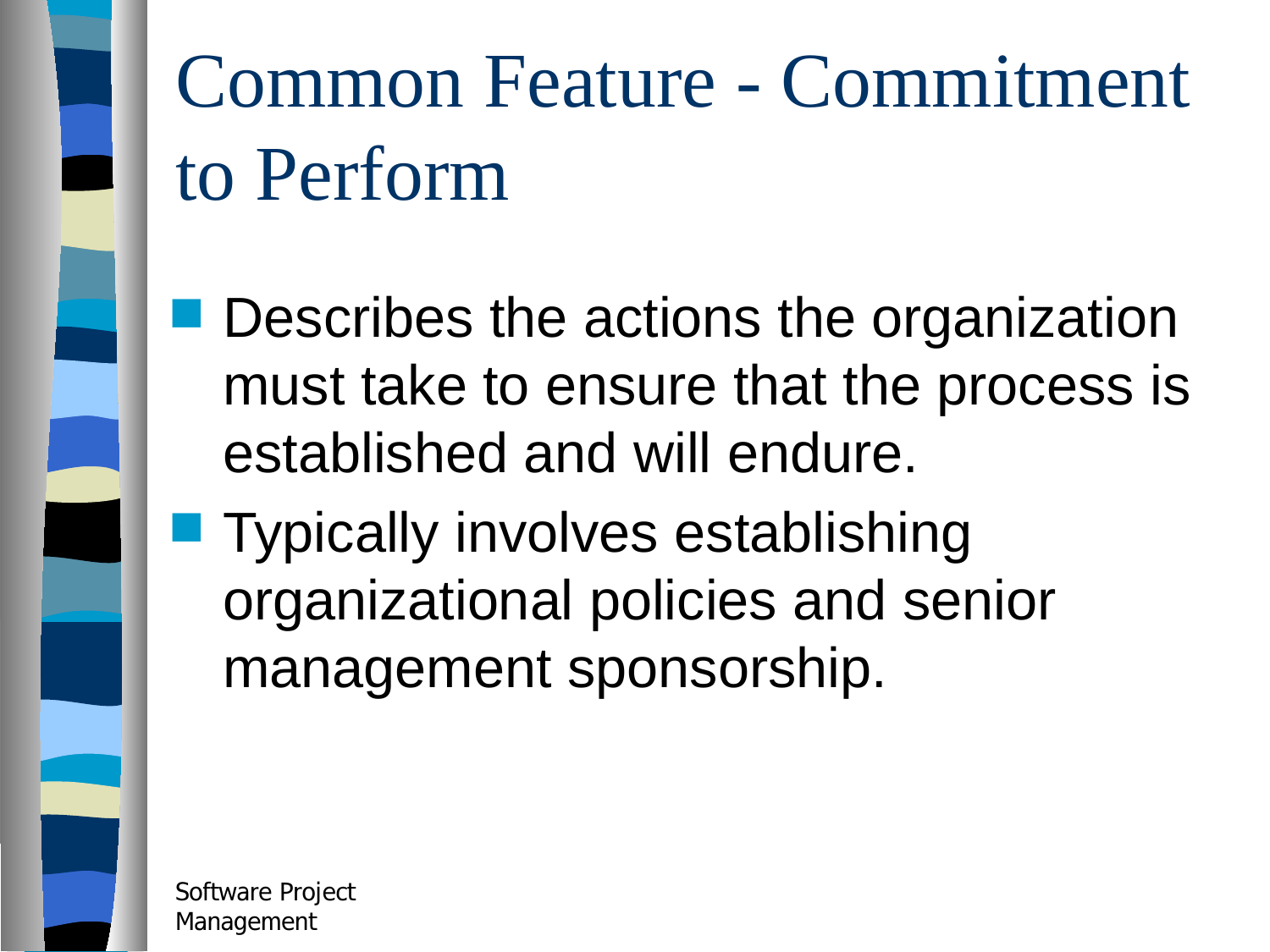

# Common Feature - Commitment to Perform
Describes the actions the organization must take to ensure that the process is established and will endure.
Typically involves establishing organizational policies and senior management sponsorship.
51
Software Project Management